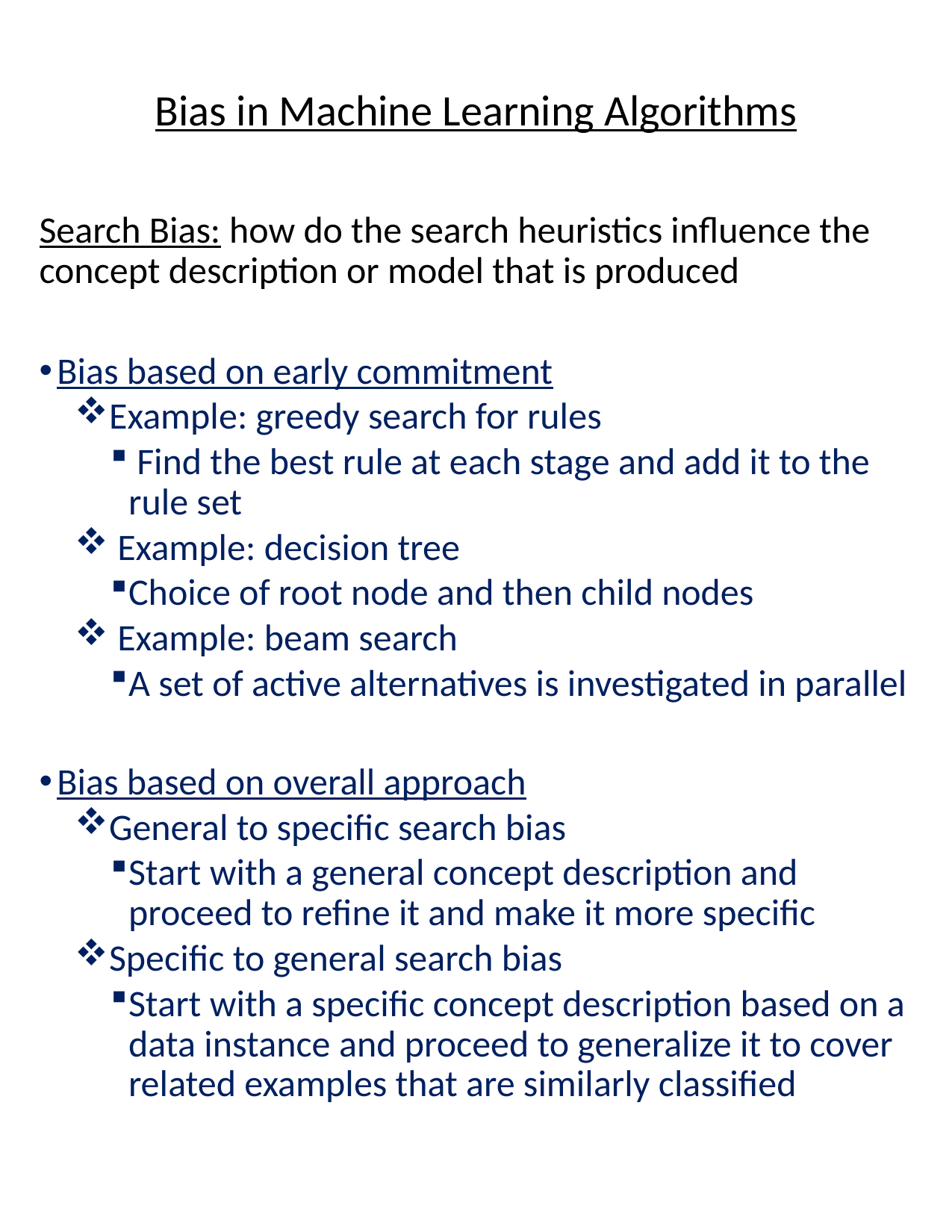

# Bias in Machine Learning Algorithms
Search Bias: how do the search heuristics influence the concept description or model that is produced

Bias based on early commitment
Example: greedy search for rules
 Find the best rule at each stage and add it to the rule set
 Example: decision tree
Choice of root node and then child nodes
 Example: beam search
A set of active alternatives is investigated in parallel

Bias based on overall approach
General to specific search bias
Start with a general concept description and proceed to refine it and make it more specific
Specific to general search bias
Start with a specific concept description based on a data instance and proceed to generalize it to cover related examples that are similarly classified